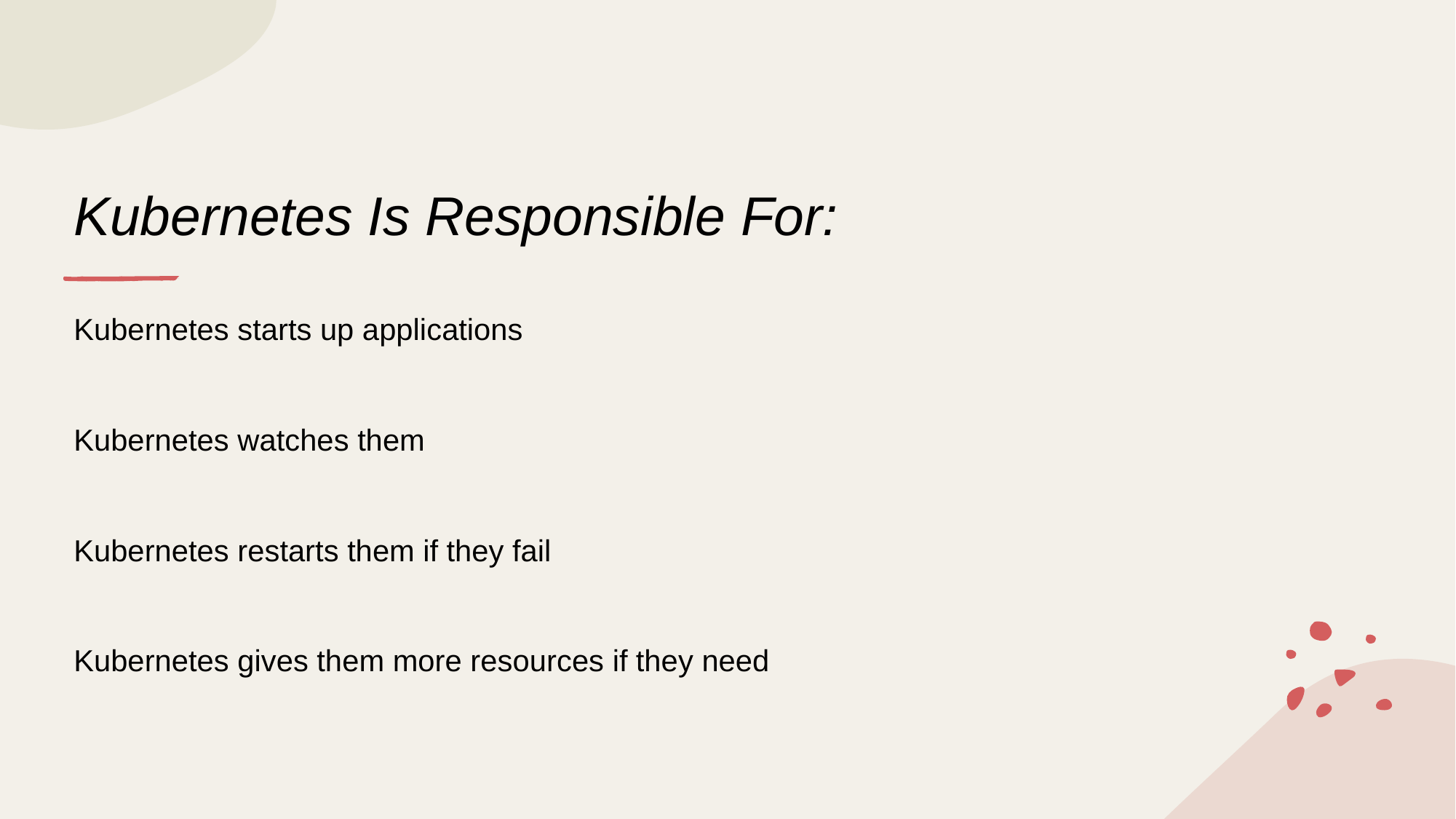

# Kubernetes Is Responsible For:
Kubernetes starts up applications

Kubernetes watches them

Kubernetes restarts them if they fail

Kubernetes gives them more resources if they need